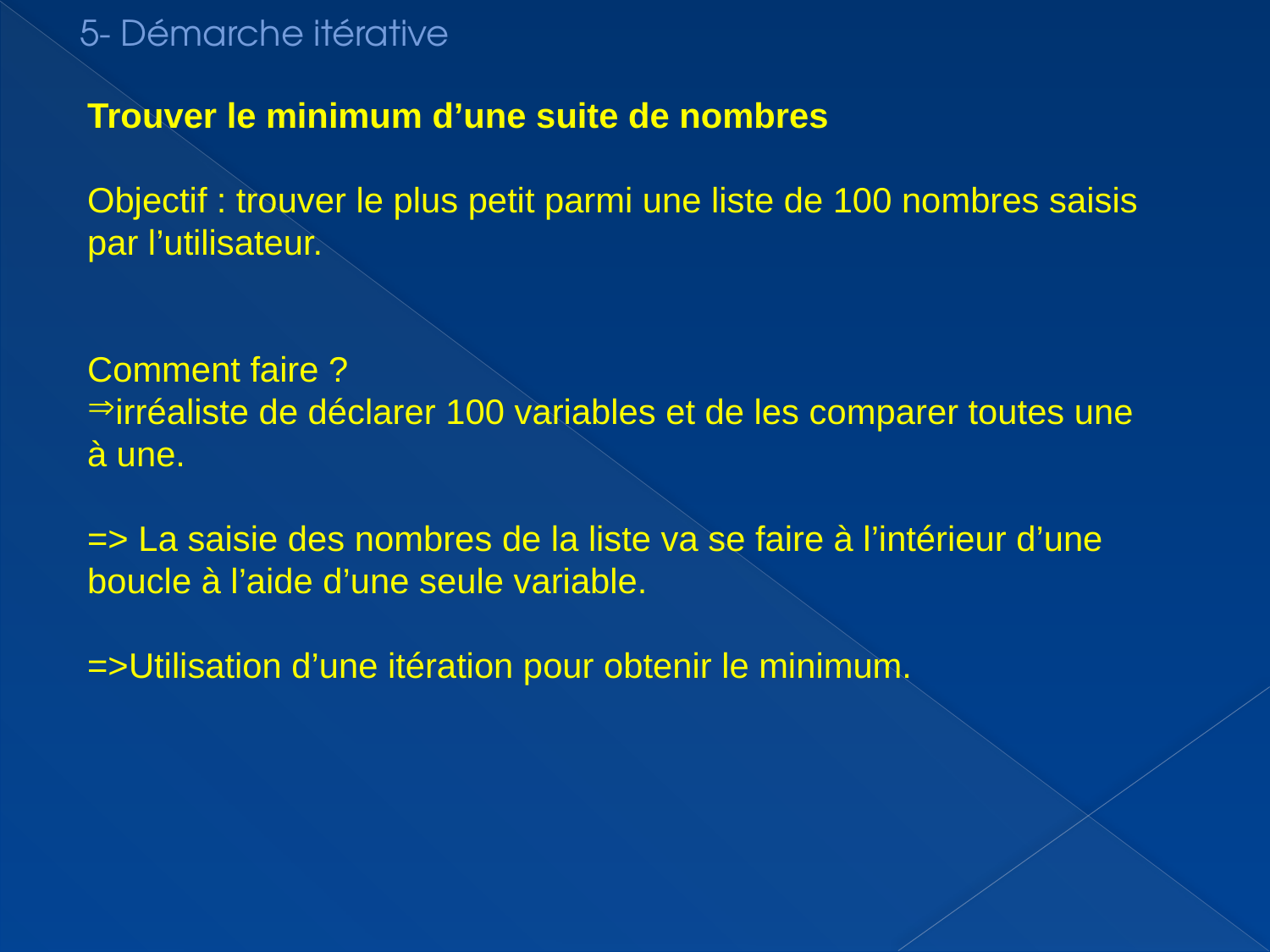

5- Démarche itérative

Trouver le minimum d’une suite de nombres

Objectif : trouver le plus petit parmi une liste de 100 nombres saisis par l’utilisateur.

Comment faire ?
irréaliste de déclarer 100 variables et de les comparer toutes une à une.

=> La saisie des nombres de la liste va se faire à l’intérieur d’une boucle à l’aide d’une seule variable.

=>Utilisation d’une itération pour obtenir le minimum.